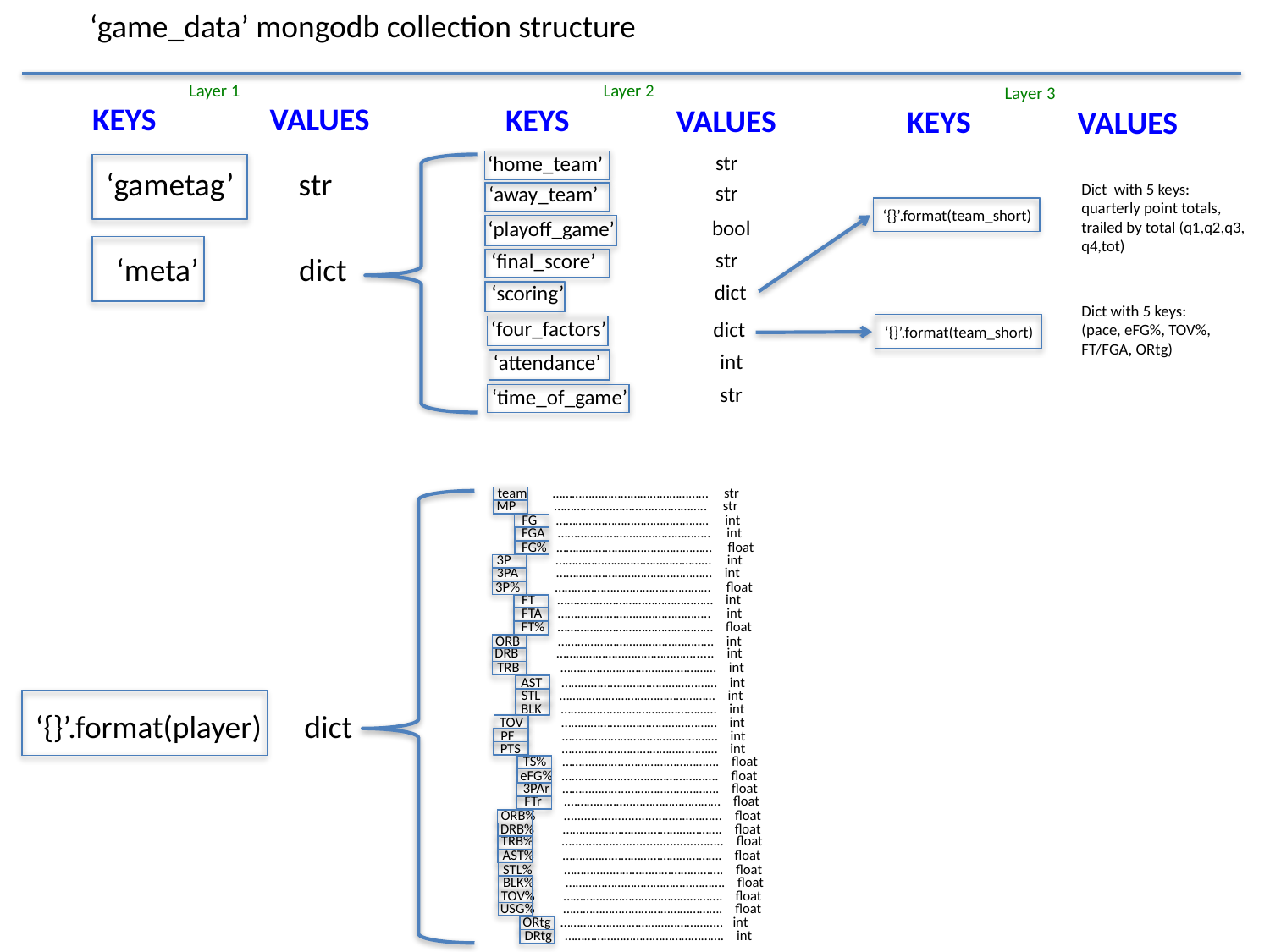

‘game_data’ mongodb collection structure
Layer 1
Layer 2
Layer 3
KEYS
VALUES
KEYS
VALUES
KEYS
VALUES
str
‘home_team’

‘gametag’         str
Dict  with 5 keys:
quarterly point totals,
trailed by total (q1,q2,q3,
q4,tot)
str
‘away_team’

‘{}’.format(team_short)
bool
‘playoff_game’

str
‘final_score’
‘meta’              dict

dict
‘scoring’

Dict with 5 keys:
(pace, eFG%, TOV%,
FT/FGA, ORtg)
‘four_factors’
dict

‘{}’.format(team_short)
int
‘attendance’

str
‘time_of_game’

team        …………………………………………     str

MP            ………………………………………..     str

FG      ………………………………………..     int

FGA    ………………………………………..     int

FG%   …………………………………………     float

3P              …………………………………………     int

3PA            …………………………………………    int

3P%           …………………………………………     float

FT       …………………………………………    int

FTA     ………………………………………..     int

FT%    …………………………………………    float

ORB            …………………………………………    int

DRB            ……………………………………......    int

TRB             …………………………………………    int

AST      …………………………………………    int

STL      …………………………………………    int

BLK      …………………………………………    int
‘{}’.format(player)      dict

TOV            …………………………………………    int

PF               …………………………………………    int

PTS             …………………………………………    int

TS%     ………………..……………………….    float

eFG%   …………………..…………………….    float

3PAr    ………………..……………………….    float

FTr       .………………..………………………    float

ORB%         …..…..…..…..…..…..…..………...    float

DRB%         ………………………………………….    float

TRB%         …..…..…..…..…..…..…..…..……..    float

AST%         ………………………………………….    float

STL%          ………………………………………….    float

BLK%          ………………………………………….    float

TOV%         ………………………………………….    float

USG%         ………………………………………….    float

ORtg   …………………………………………..   int

DRtg    ………………………………………….    int